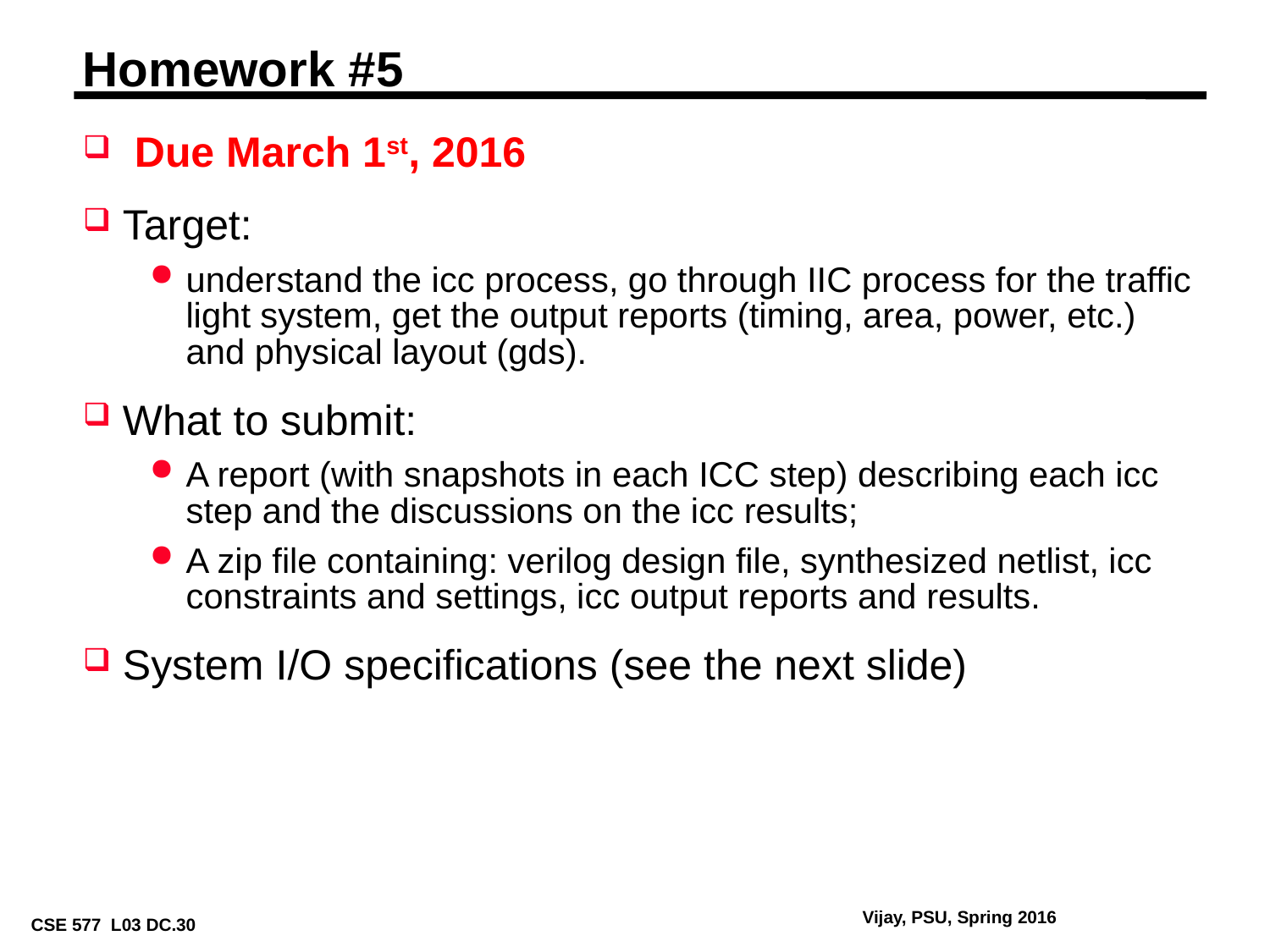

# Homework #5
 Due March 1st, 2016
Target:
understand the icc process, go through IIC process for the traffic light system, get the output reports (timing, area, power, etc.) and physical layout (gds).
What to submit:
A report (with snapshots in each ICC step) describing each icc step and the discussions on the icc results;
A zip file containing: verilog design file, synthesized netlist, icc constraints and settings, icc output reports and results.
System I/O specifications (see the next slide)